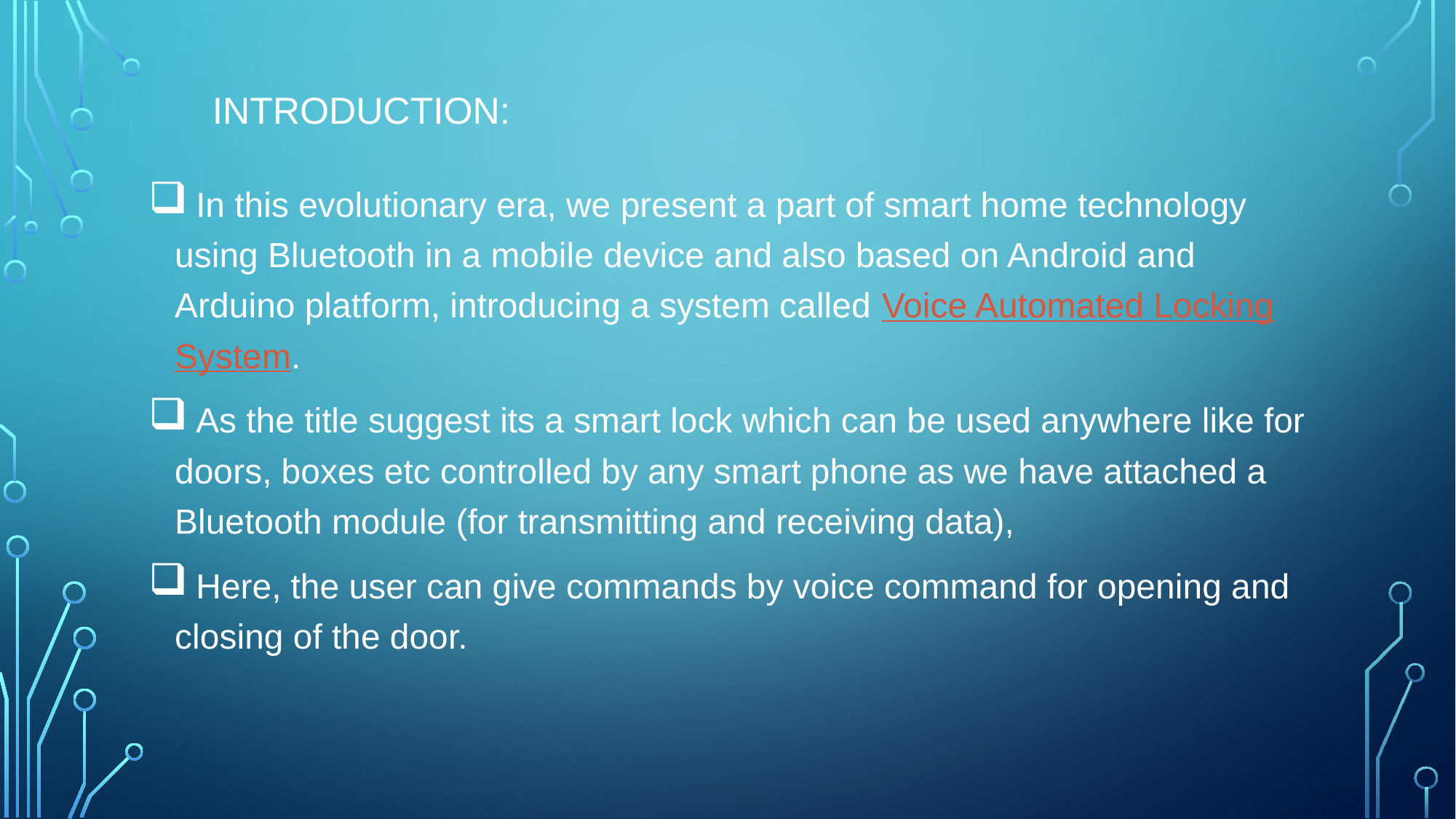

# introduction:
 In this evolutionary era, we present a part of smart home technology using Bluetooth in a mobile device and also based on Android and Arduino platform, introducing a system called Voice Automated Locking System.
 As the title suggest its a smart lock which can be used anywhere like for doors, boxes etc controlled by any smart phone as we have attached a Bluetooth module (for transmitting and receiving data),
 Here, the user can give commands by voice command for opening and closing of the door.